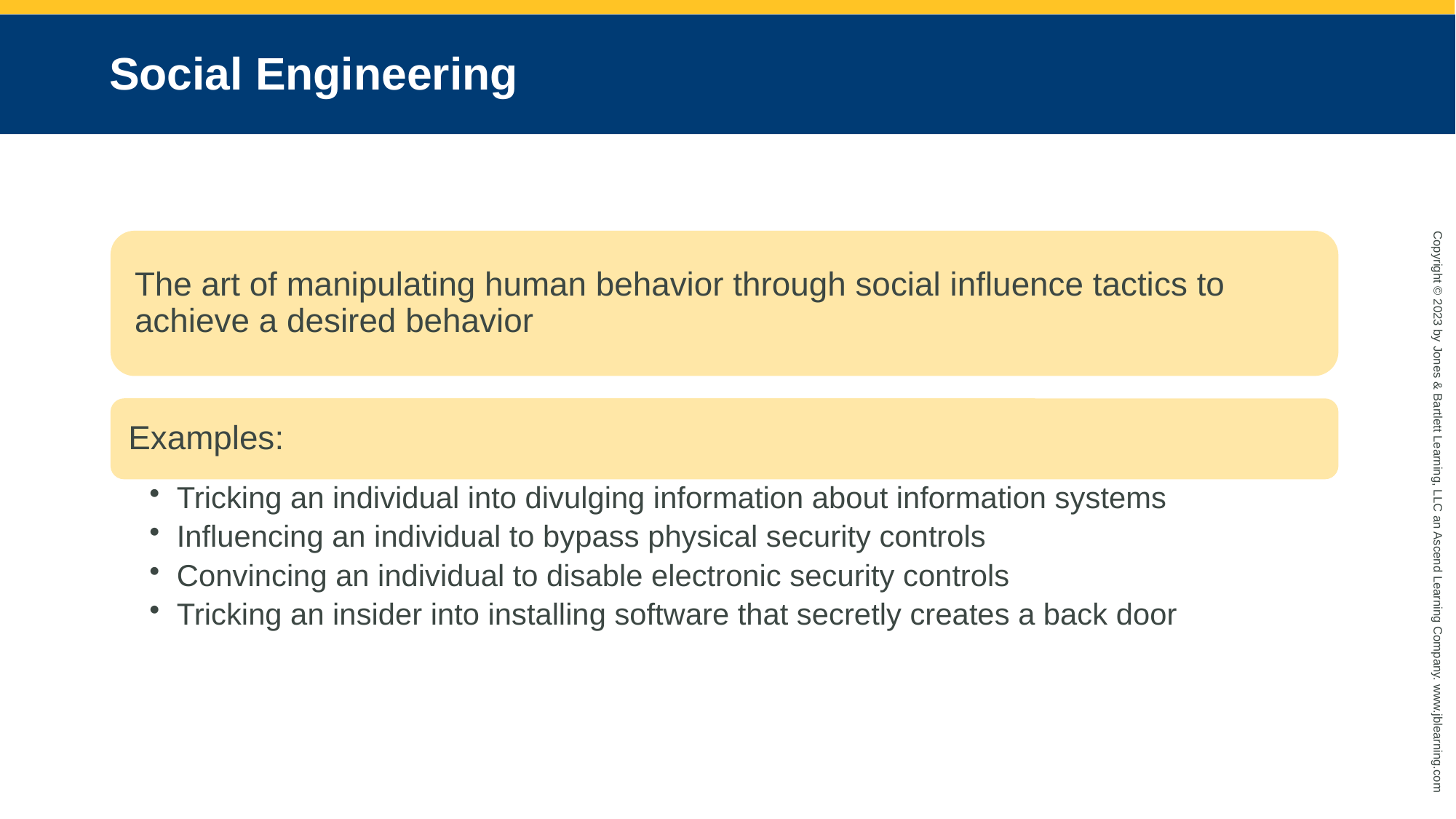

# Social Engineering
The art of manipulating human behavior through social influence tactics to achieve a desired behavior
Examples:
Tricking an individual into divulging information about information systems
Influencing an individual to bypass physical security controls
Convincing an individual to disable electronic security controls
Tricking an insider into installing software that secretly creates a back door